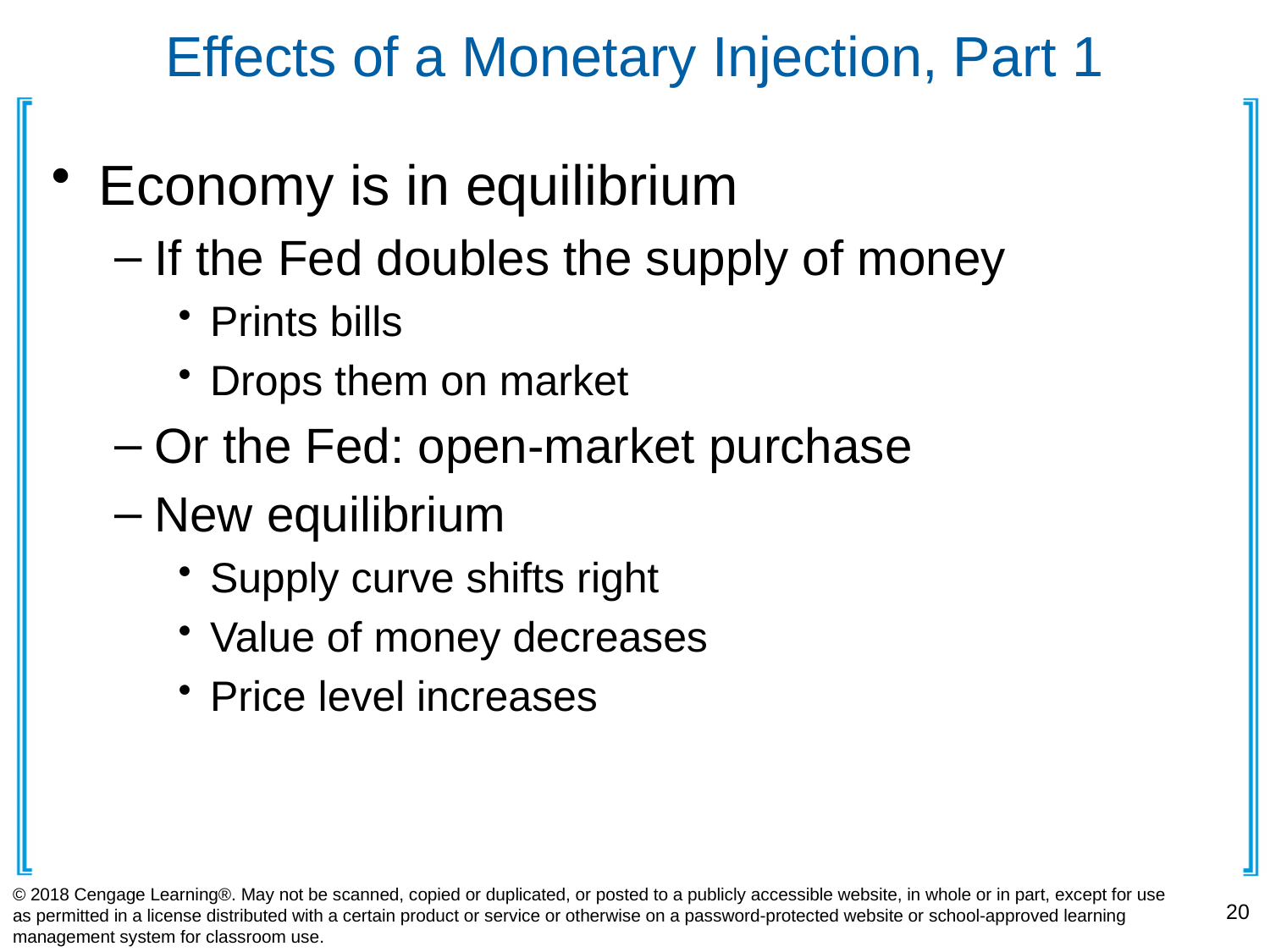

# Effects of a Monetary Injection, Part 1
Economy is in equilibrium
If the Fed doubles the supply of money
Prints bills
Drops them on market
Or the Fed: open-market purchase
New equilibrium
Supply curve shifts right
Value of money decreases
Price level increases
© 2018 Cengage Learning®. May not be scanned, copied or duplicated, or posted to a publicly accessible website, in whole or in part, except for use as permitted in a license distributed with a certain product or service or otherwise on a password-protected website or school-approved learning management system for classroom use.
20